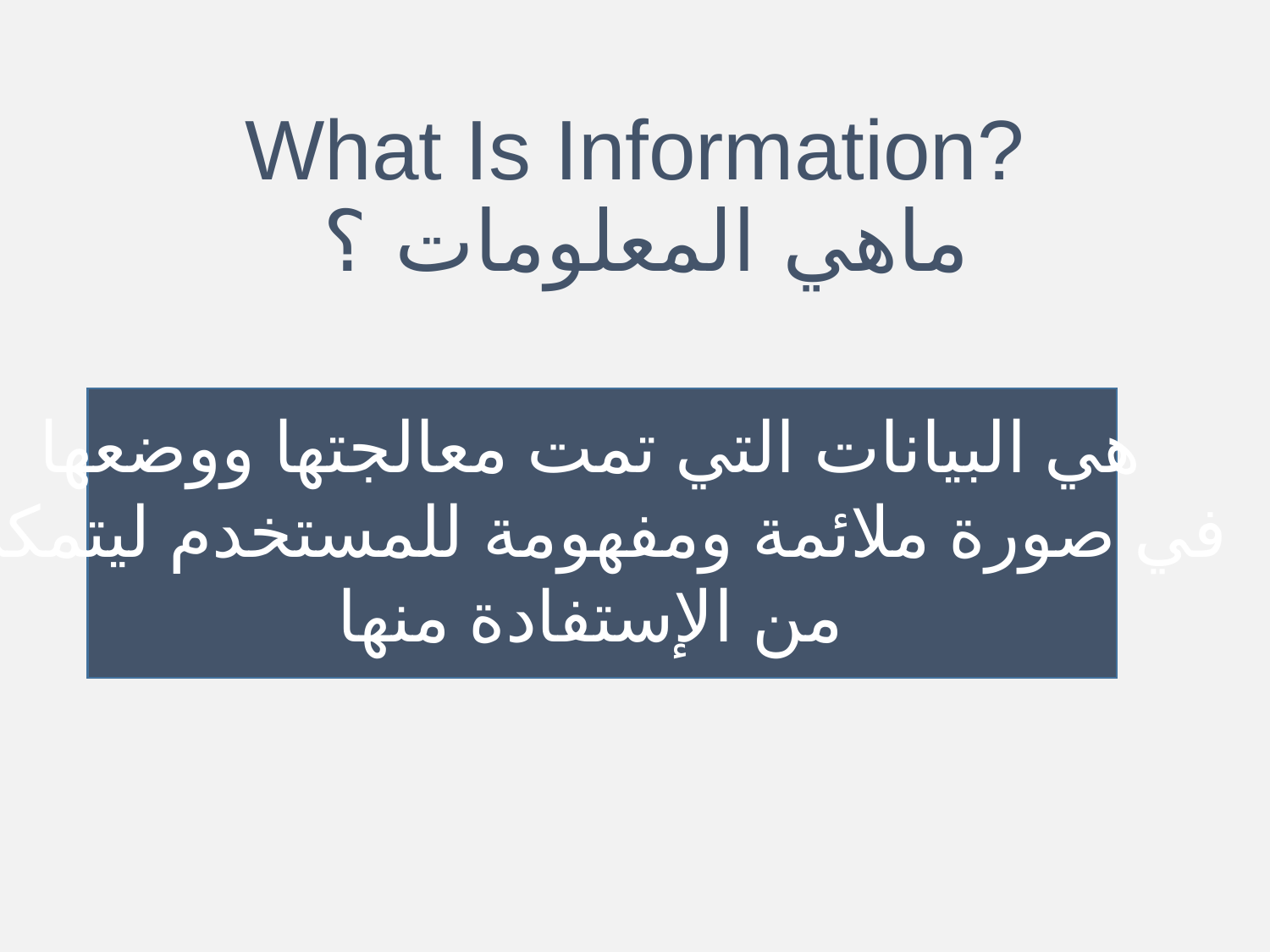

# What Is Information? ماهي المعلومات ؟

هي البيانات التي تمت معالجتها ووضعها
في صورة ملائمة ومفهومة للمستخدم ليتمكن
من الإستفادة منها